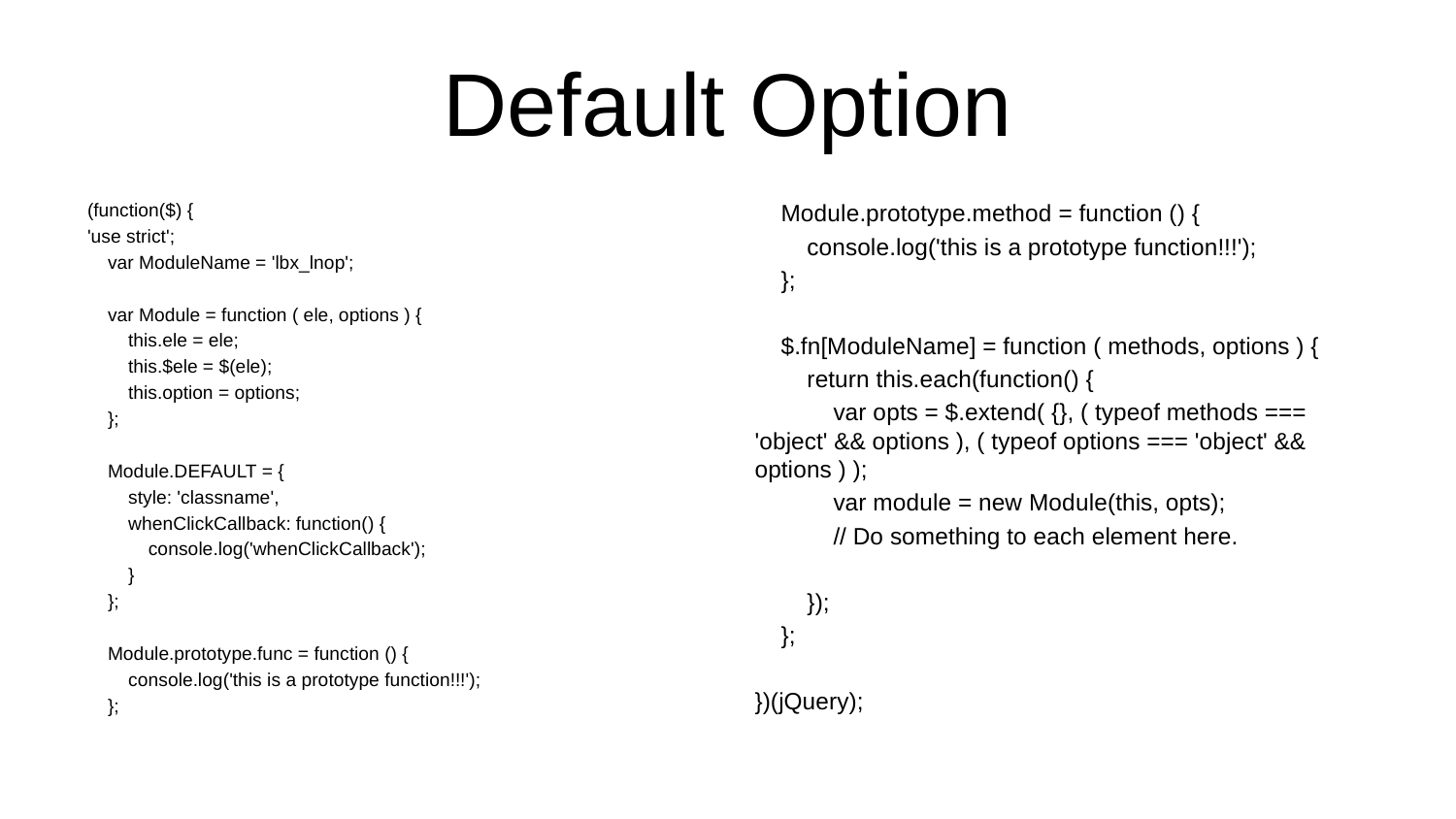

# Default Option
(function($) {
'use strict';
    var ModuleName = 'lbx_lnop';

    var Module = function ( ele, options ) {
        this.ele = ele;
        this.$ele = $(ele);
        this.option = options;
    };

    Module.DEFAULT = {
        style: 'classname',
        whenClickCallback: function() {
            console.log('whenClickCallback');
        }
    };

    Module.prototype.func = function () {
        console.log('this is a prototype function!!!');
    };
    Module.prototype.method = function () {
        console.log('this is a prototype function!!!');
    };

    $.fn[ModuleName] = function ( methods, options ) {
        return this.each(function() {
            var opts = $.extend( {}, ( typeof methods === 'object' && options ), ( typeof options === 'object' && options ) );
            var module = new Module(this, opts);
            // Do something to each element here.

        });
    };

})(jQuery);